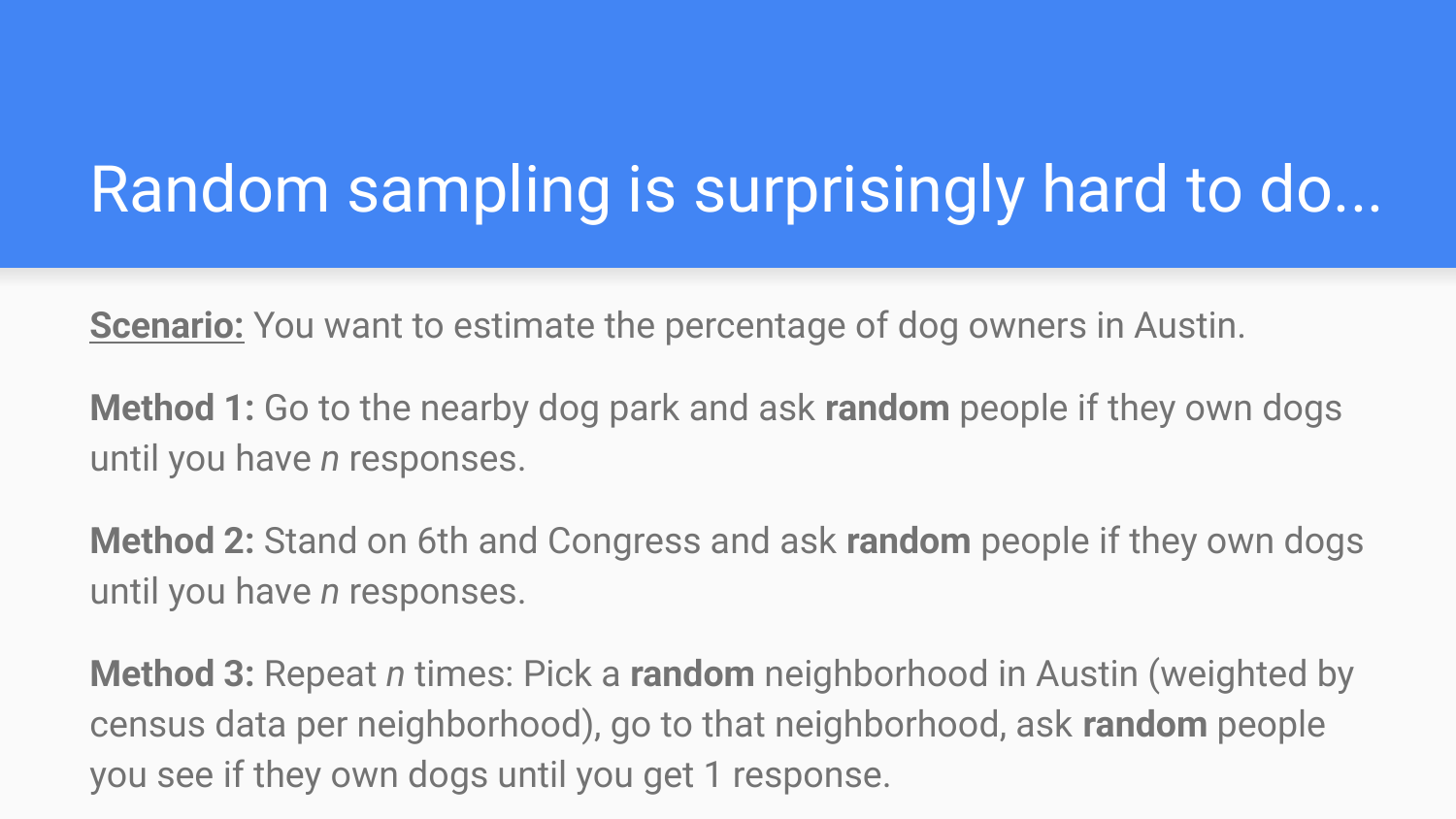

# Random sampling is surprisingly hard to do...
Scenario: You want to estimate the percentage of dog owners in Austin.
Method 1: Go to the nearby dog park and ask random people if they own dogs until you have n responses.
Method 2: Stand on 6th and Congress and ask random people if they own dogs until you have n responses.
Method 3: Repeat n times: Pick a random neighborhood in Austin (weighted by census data per neighborhood), go to that neighborhood, ask random people you see if they own dogs until you get 1 response.